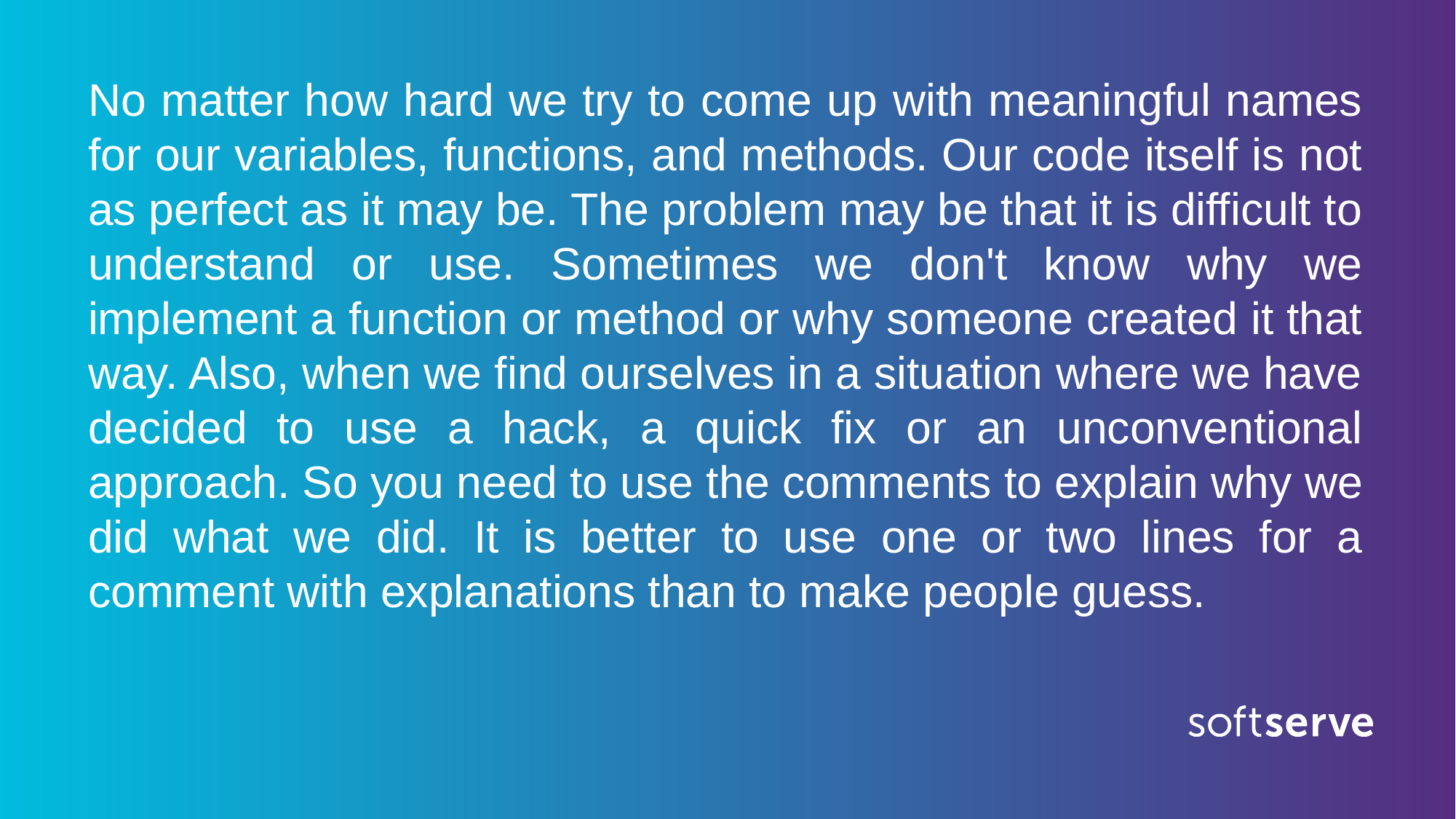

No matter how hard we try to come up with meaningful names for our variables, functions, and methods. Our code itself is not as perfect as it may be. The problem may be that it is difficult to understand or use. Sometimes we don't know why we implement a function or method or why someone created it that way. Also, when we find ourselves in a situation where we have decided to use a hack, a quick fix or an unconventional approach. So you need to use the comments to explain why we did what we did. It is better to use one or two lines for a comment with explanations than to make people guess.